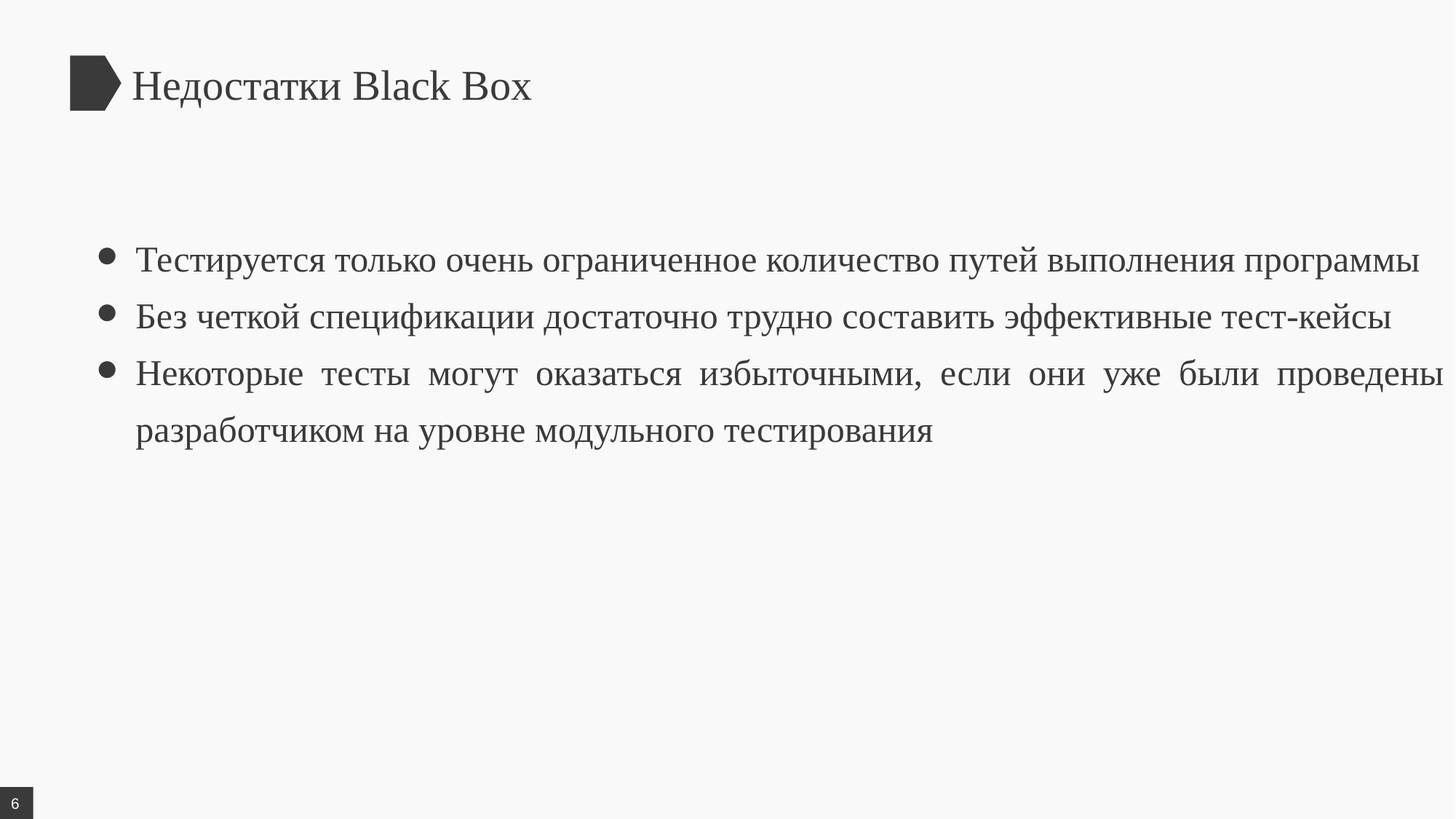

Недостатки Black Box

Тестируется только очень ограниченное количество путей выполнения программы
Без четкой спецификации достаточно трудно составить эффективные тест-кейсы
Некоторые тесты могут оказаться избыточными, если они уже были проведены разработчиком на уровне модульного тестирования
6